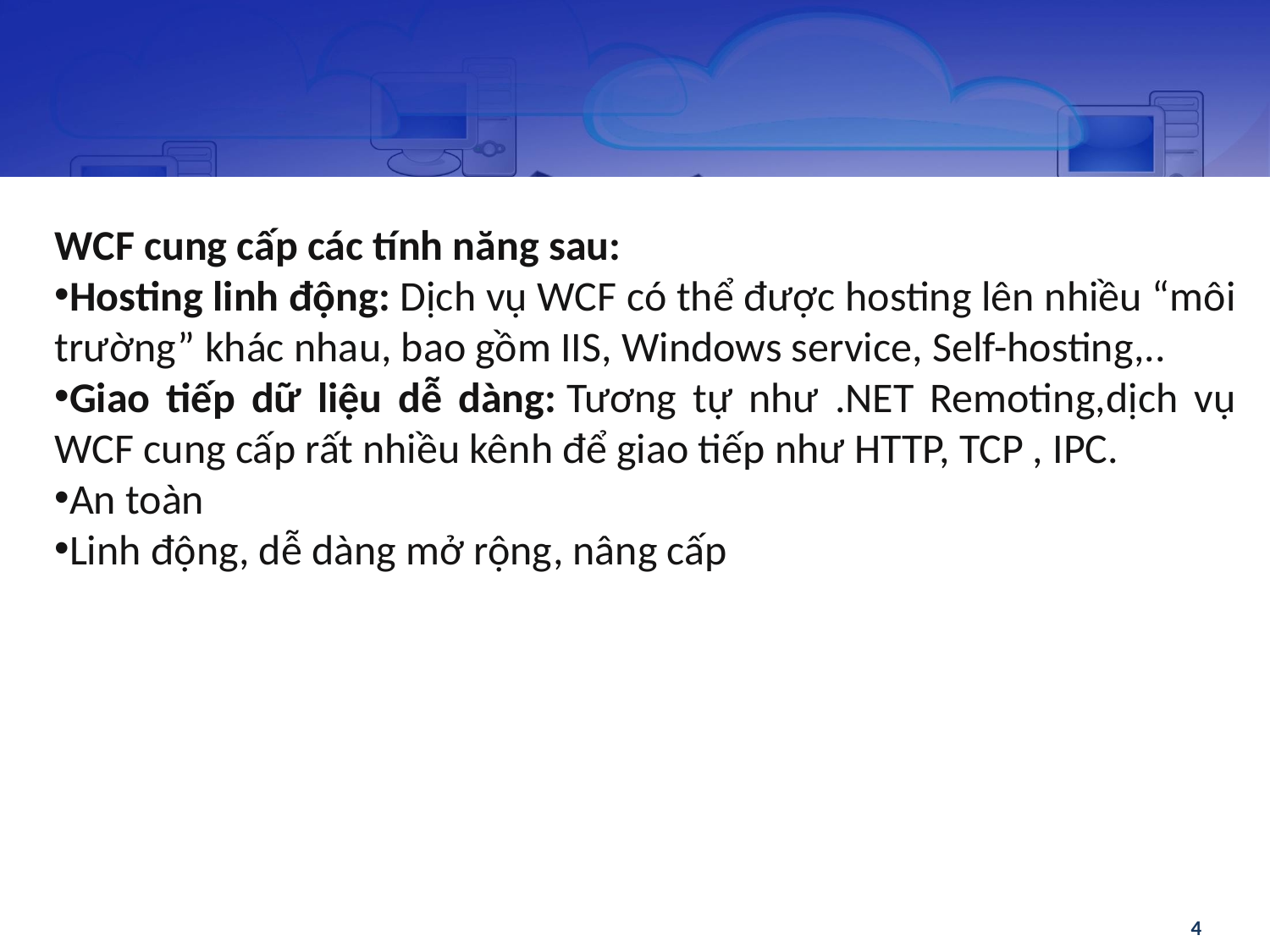

WCF cung cấp các tính năng sau:
Hosting linh động: Dịch vụ WCF có thể được hosting lên nhiều “môi trường” khác nhau, bao gồm IIS, Windows service, Self-hosting,..
Giao tiếp dữ liệu dễ dàng: Tương tự như .NET Remoting,dịch vụ WCF cung cấp rất nhiều kênh để giao tiếp như HTTP, TCP , IPC.
An toàn
Linh động, dễ dàng mở rộng, nâng cấp
4